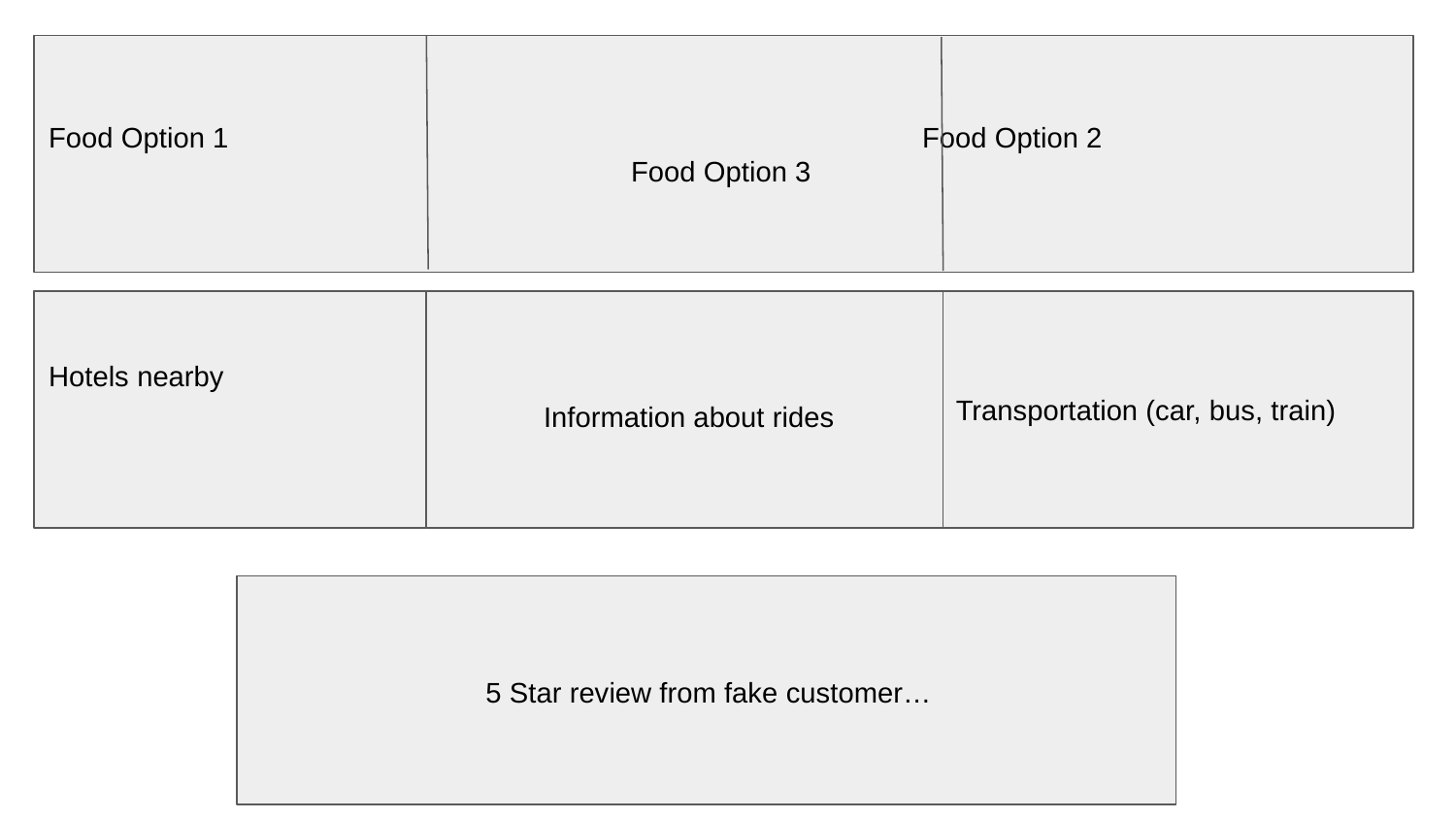

Food Option 1					Food Option 2						Food Option 3
Hotels nearby
Transportation (car, bus, train)

Information about rides

5 Star review from fake customer…